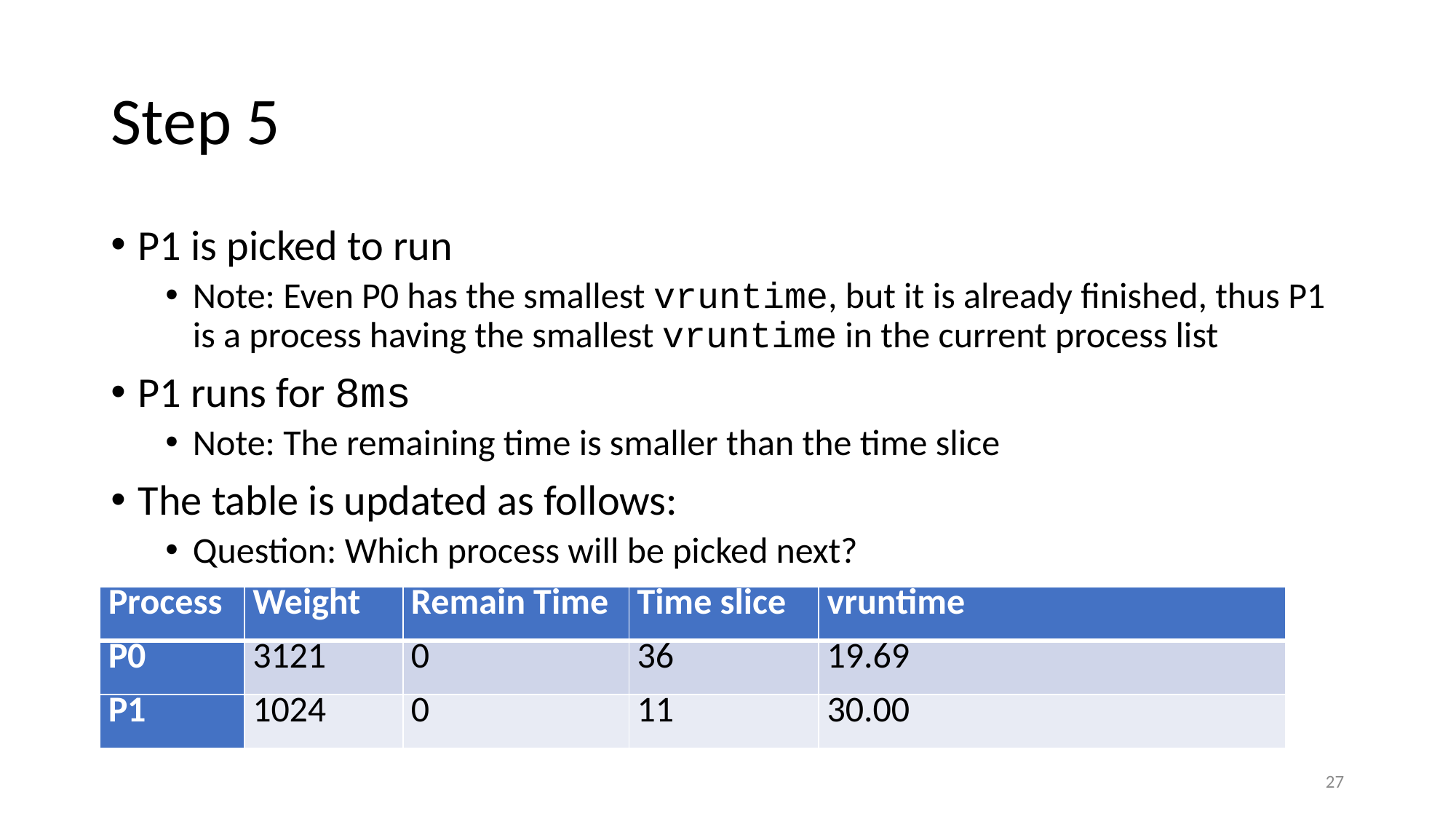

# Step 5
P1 is picked to run
Note: Even P0 has the smallest vruntime, but it is already finished, thus P1 is a process having the smallest vruntime in the current process list
P1 runs for 8ms
Note: The remaining time is smaller than the time slice
The table is updated as follows:
Question: Which process will be picked next?

| Process | Weight | Remain Time | Time slice | vruntime |
| --- | --- | --- | --- | --- |
| P0 | 3121 | 0 | 36 | 19.69 |
| P1 | 1024 | 0 | 11 | 30.00 |
27